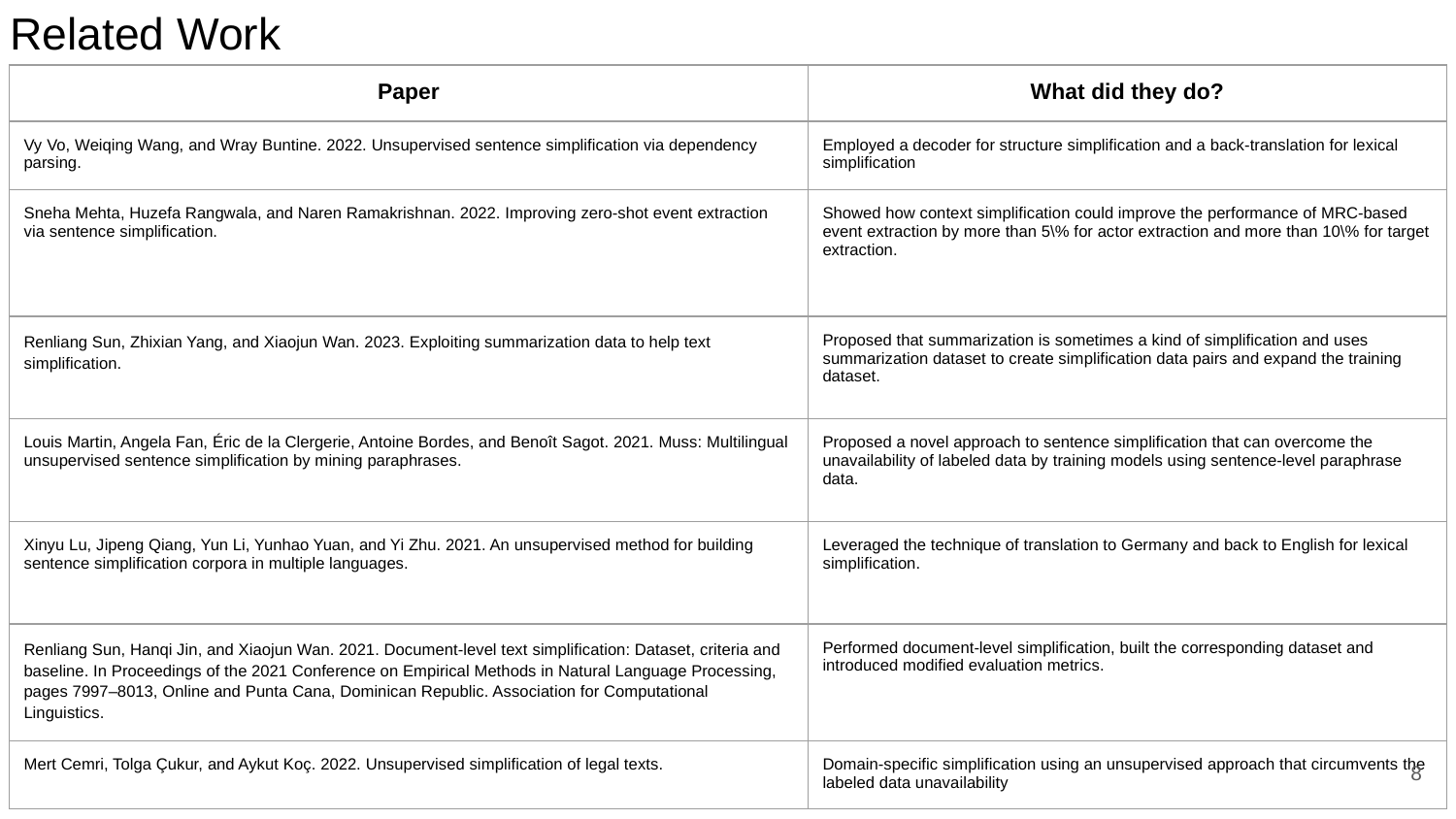

# Related Work
| Paper | What did they do? |
| --- | --- |
| Vy Vo, Weiqing Wang, and Wray Buntine. 2022. Unsupervised sentence simplification via dependency parsing. | Employed a decoder for structure simplification and a back-translation for lexical simplification |
| Sneha Mehta, Huzefa Rangwala, and Naren Ramakrishnan. 2022. Improving zero-shot event extraction via sentence simplification. | Showed how context simplification could improve the performance of MRC-based event extraction by more than 5\% for actor extraction and more than 10\% for target extraction. |
| Renliang Sun, Zhixian Yang, and Xiaojun Wan. 2023. Exploiting summarization data to help text simplification. | Proposed that summarization is sometimes a kind of simplification and uses summarization dataset to create simplification data pairs and expand the training dataset. |
| Louis Martin, Angela Fan, Éric de la Clergerie, Antoine Bordes, and Benoît Sagot. 2021. Muss: Multilingual unsupervised sentence simplification by mining paraphrases. | Proposed a novel approach to sentence simplification that can overcome the unavailability of labeled data by training models using sentence-level paraphrase data. |
| Xinyu Lu, Jipeng Qiang, Yun Li, Yunhao Yuan, and Yi Zhu. 2021. An unsupervised method for building sentence simplification corpora in multiple languages. | Leveraged the technique of translation to Germany and back to English for lexical simplification. |
| Renliang Sun, Hanqi Jin, and Xiaojun Wan. 2021. Document-level text simplification: Dataset, criteria and baseline. In Proceedings of the 2021 Conference on Empirical Methods in Natural Language Processing, pages 7997–8013, Online and Punta Cana, Dominican Republic. Association for Computational Linguistics. | Performed document-level simplification, built the corresponding dataset and introduced modified evaluation metrics. |
| Mert Cemri, Tolga Çukur, and Aykut Koç. 2022. Unsupervised simplification of legal texts. | Domain-specific simplification using an unsupervised approach that circumvents the labeled data unavailability |
8